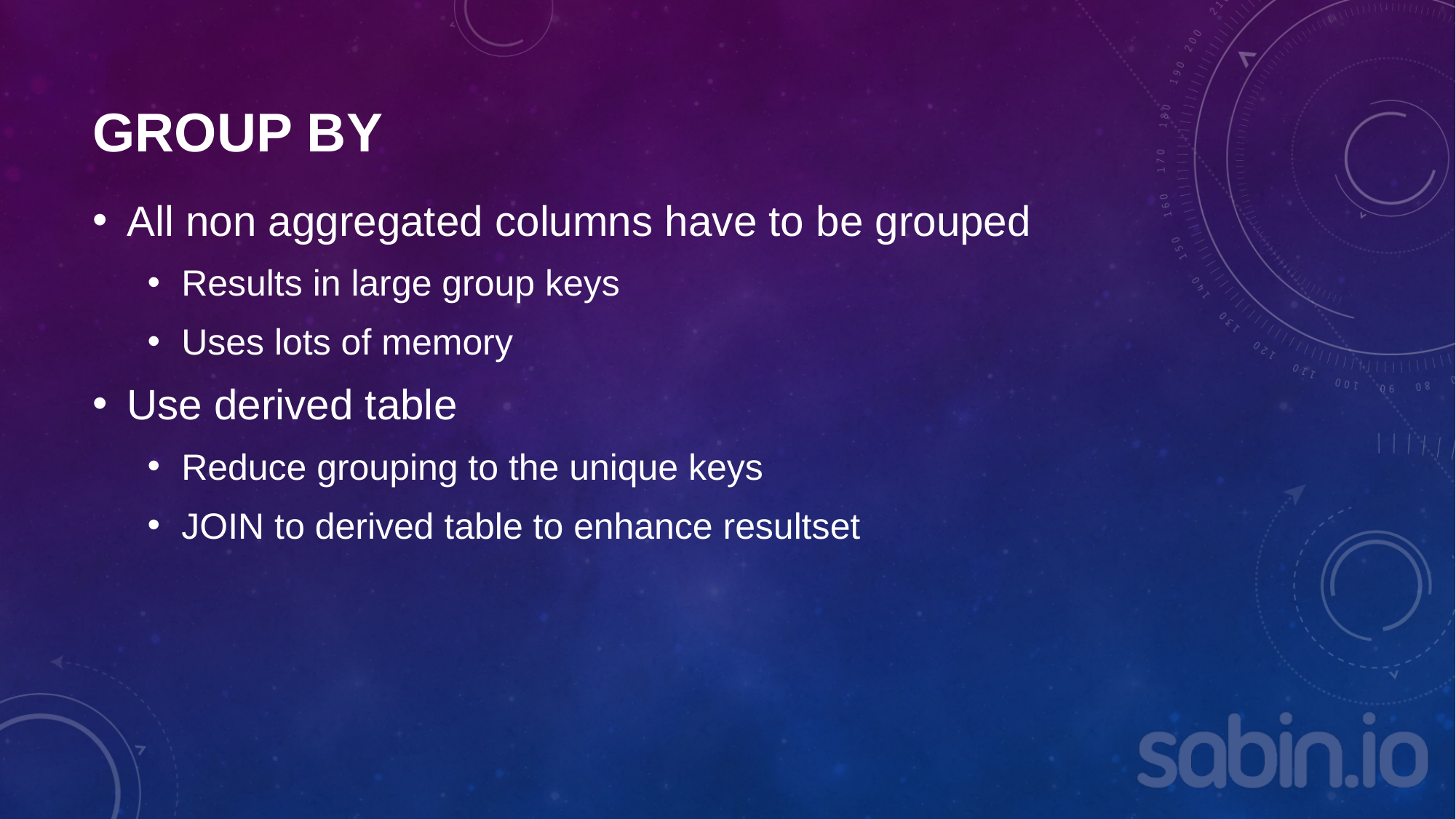

# GROUP BY
All non aggregated columns have to be grouped
Results in large group keys
Uses lots of memory
Use derived table
Reduce grouping to the unique keys
JOIN to derived table to enhance resultset